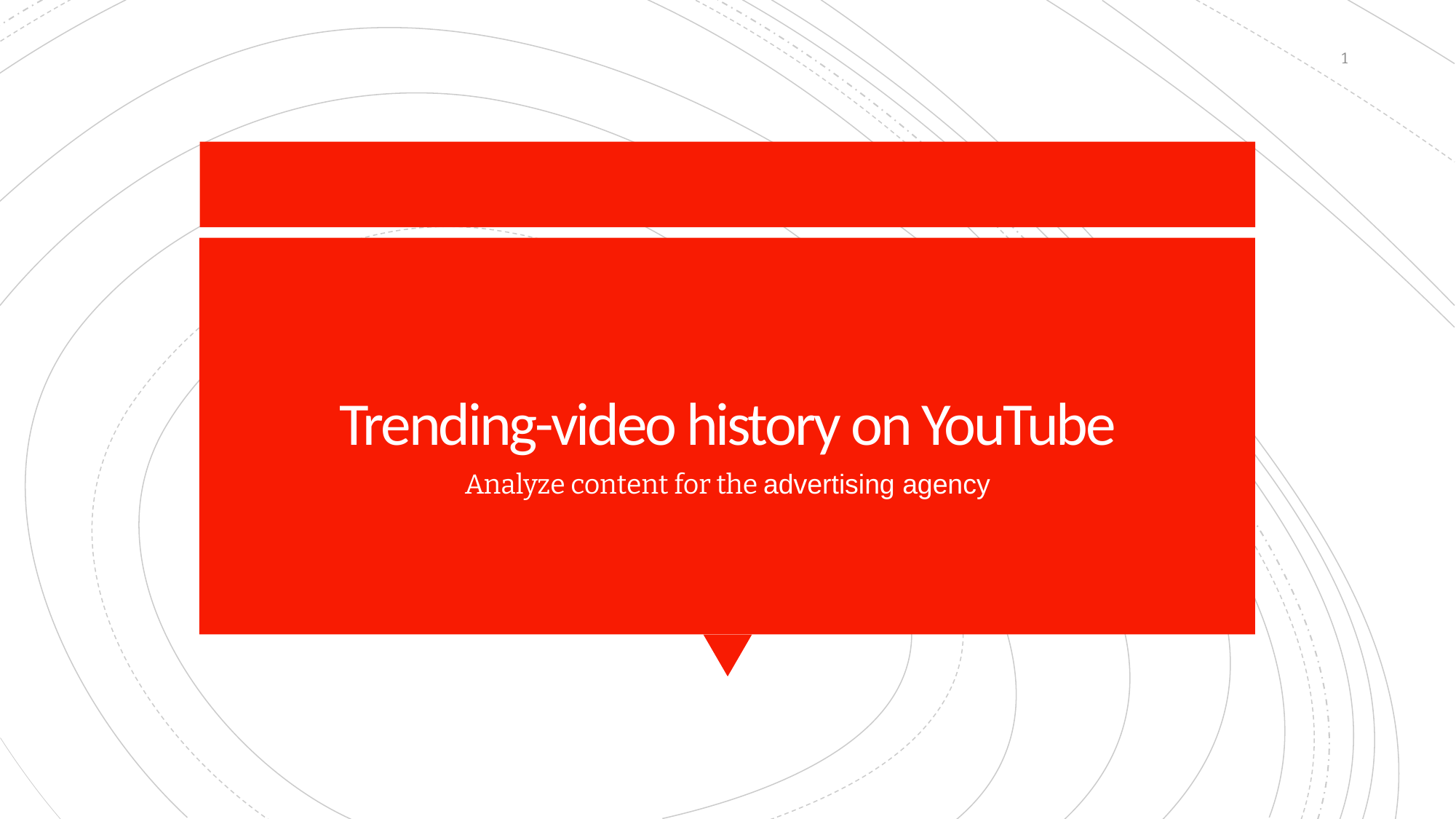

1
# Trending-video history on YouTube
Analyze content for the advertising agency